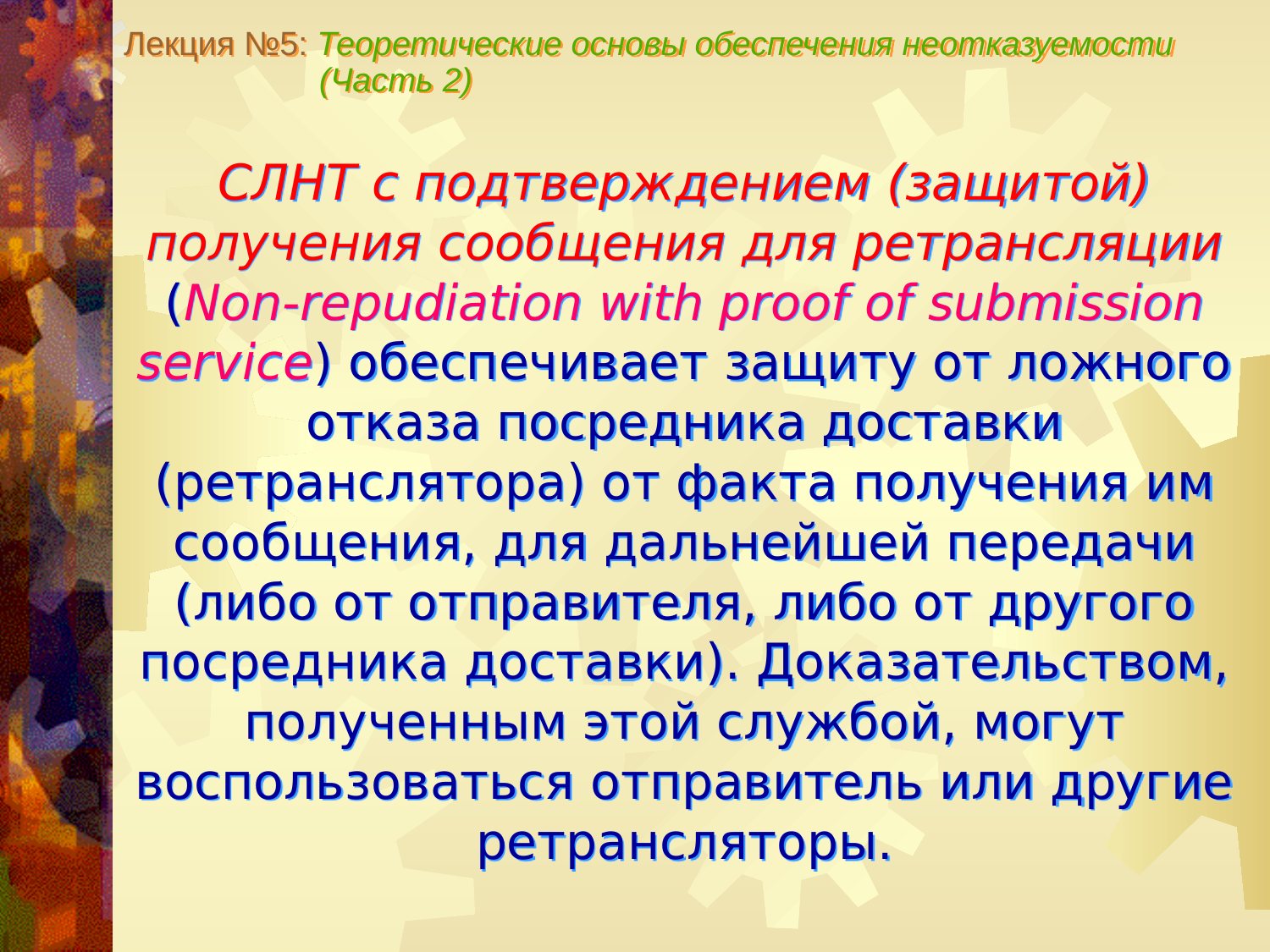

Лекция №5: Теоретические основы обеспечения неотказуемости
                       (Часть 2)
СЛНТ с подтверждением (защитой) получения сообщения для ретрансляции (Non-repudiation with proof of submission service) обеспечивает защиту от ложного отказа посредника доставки (ретранслятора) от факта получения им сообщения, для дальнейшей передачи (либо от отправителя, либо от другого посредника доставки). Доказательством, полученным этой службой, могут воспользоваться отправитель или другие ретрансляторы.